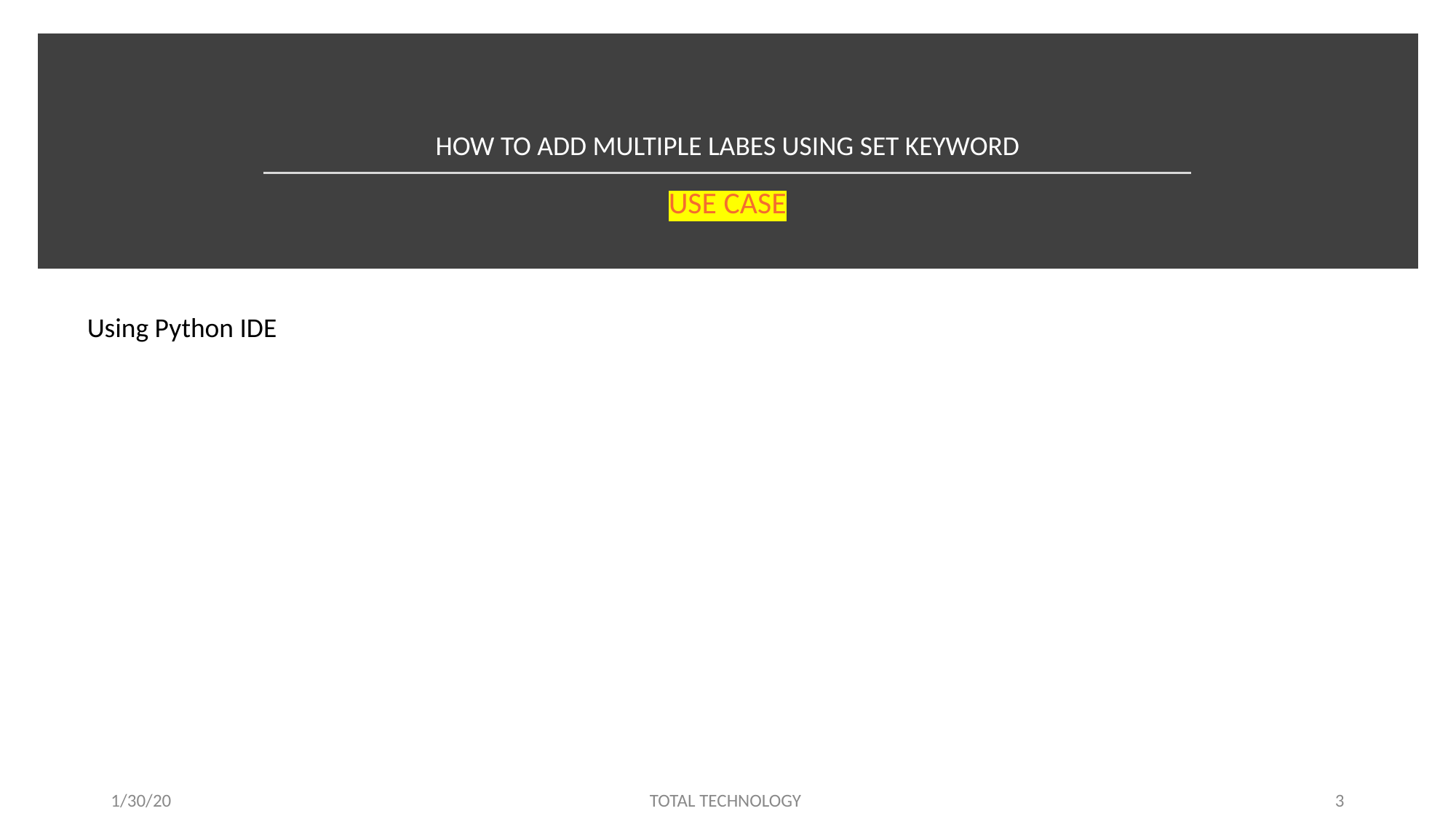

# HOW TO ADD MULTIPLE LABES USING SET KEYWORD
USE CASE
Using Python IDE

1/30/20
TOTAL TECHNOLOGY
3